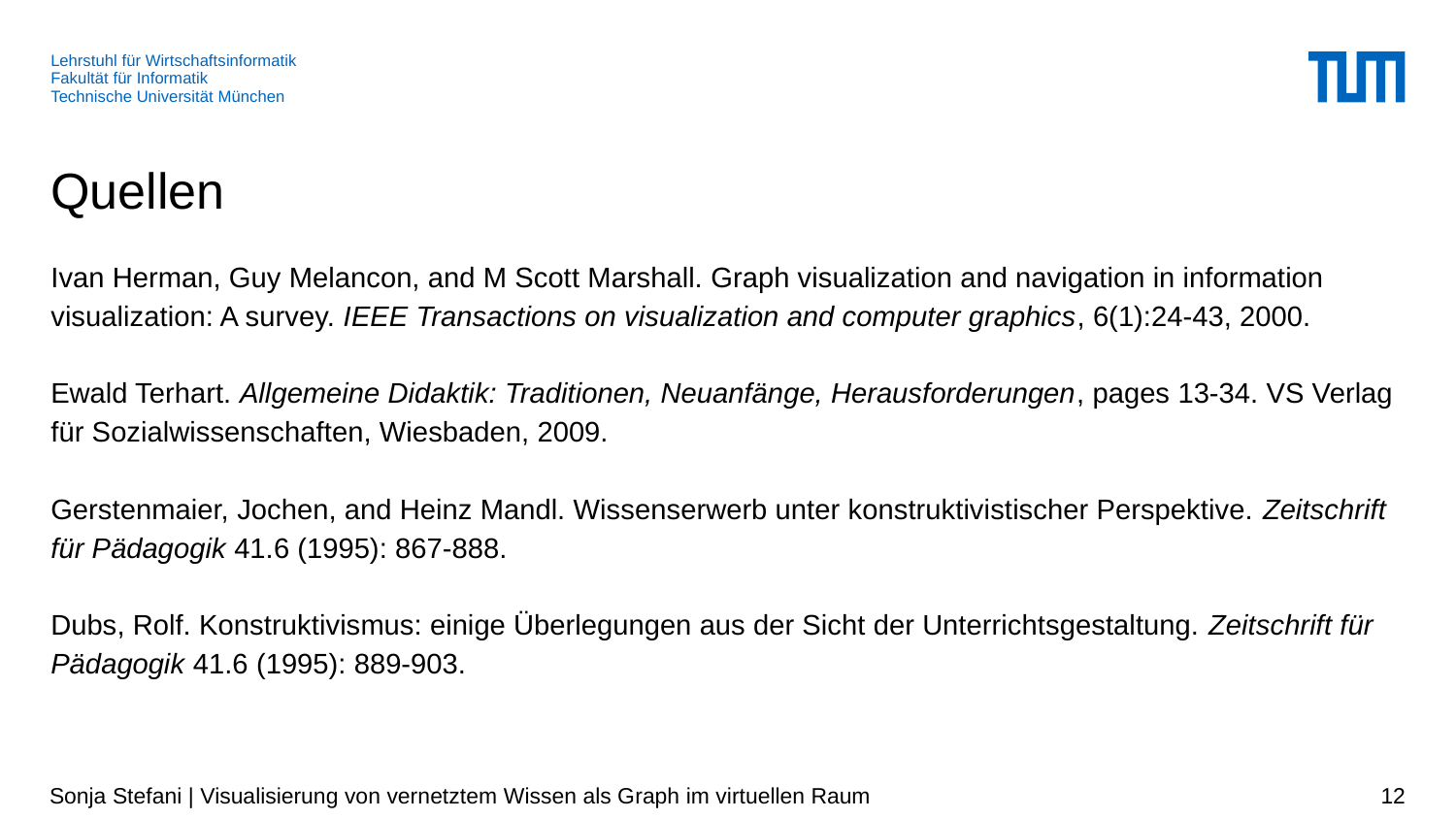

# Quellen
Ivan Herman, Guy Melancon, and M Scott Marshall. Graph visualization and navigation in information visualization: A survey. IEEE Transactions on visualization and computer graphics, 6(1):24-43, 2000.

Ewald Terhart. Allgemeine Didaktik: Traditionen, Neuanfänge, Herausforderungen, pages 13-34. VS Verlag für Sozialwissenschaften, Wiesbaden, 2009.

Gerstenmaier, Jochen, and Heinz Mandl. Wissenserwerb unter konstruktivistischer Perspektive. Zeitschrift für Pädagogik 41.6 (1995): 867-888.

Dubs, Rolf. Konstruktivismus: einige Überlegungen aus der Sicht der Unterrichtsgestaltung. Zeitschrift für Pädagogik 41.6 (1995): 889-903.
Sonja Stefani | Visualisierung von vernetztem Wissen als Graph im virtuellen Raum
12